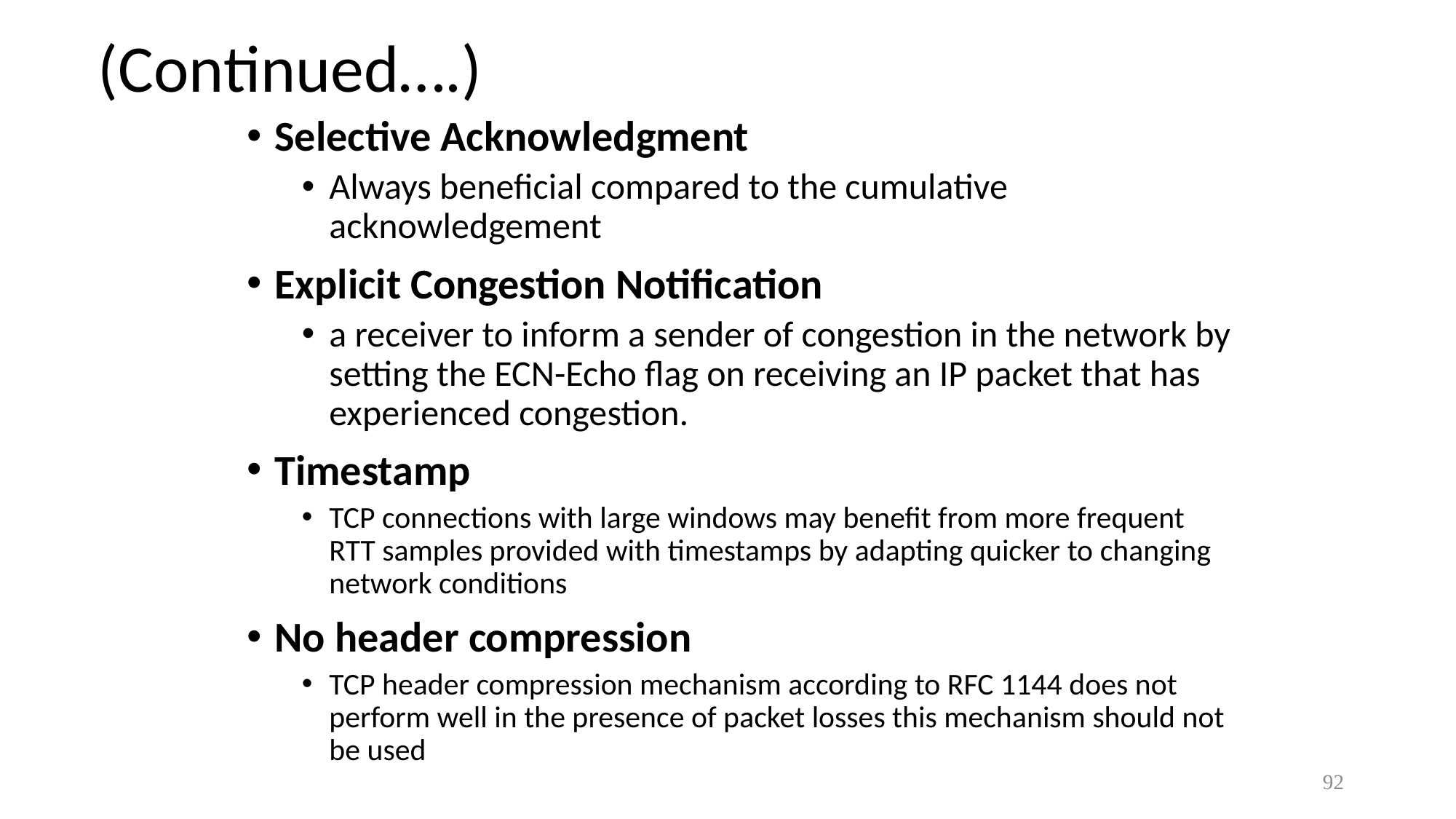

# (Continued….)
Selective Acknowledgment
Always beneficial compared to the cumulative acknowledgement
Explicit Congestion Notification
a receiver to inform a sender of congestion in the network by setting the ECN-Echo flag on receiving an IP packet that has experienced congestion.
Timestamp
TCP connections with large windows may benefit from more frequent RTT samples provided with timestamps by adapting quicker to changing network conditions
No header compression
TCP header compression mechanism according to RFC 1144 does not perform well in the presence of packet losses this mechanism should not be used

92